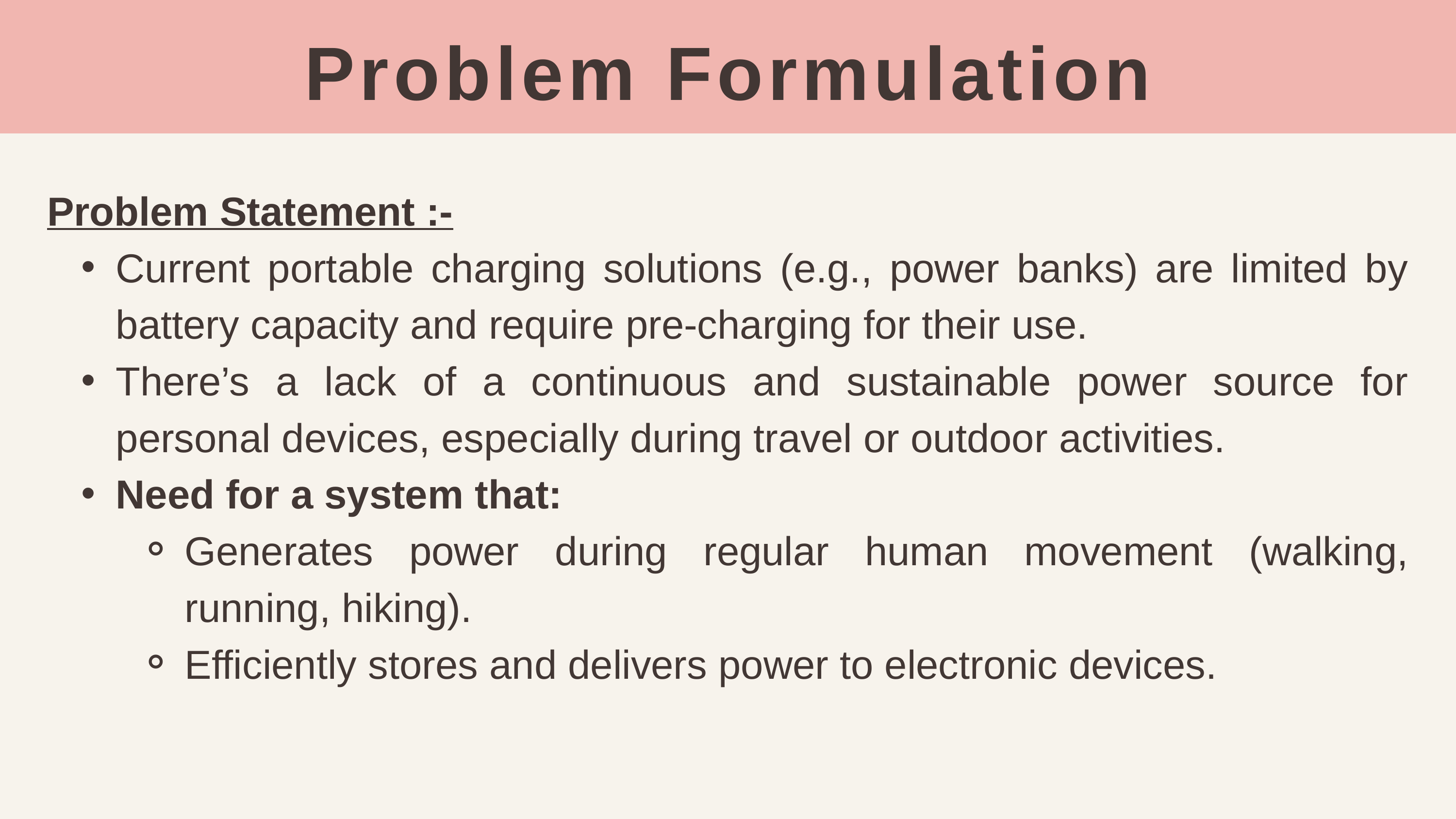

Problem Formulation
Problem Statement :-
Current portable charging solutions (e.g., power banks) are limited by battery capacity and require pre-charging for their use.
There’s a lack of a continuous and sustainable power source for personal devices, especially during travel or outdoor activities.
Need for a system that:
Generates power during regular human movement (walking, running, hiking).
Efficiently stores and delivers power to electronic devices.